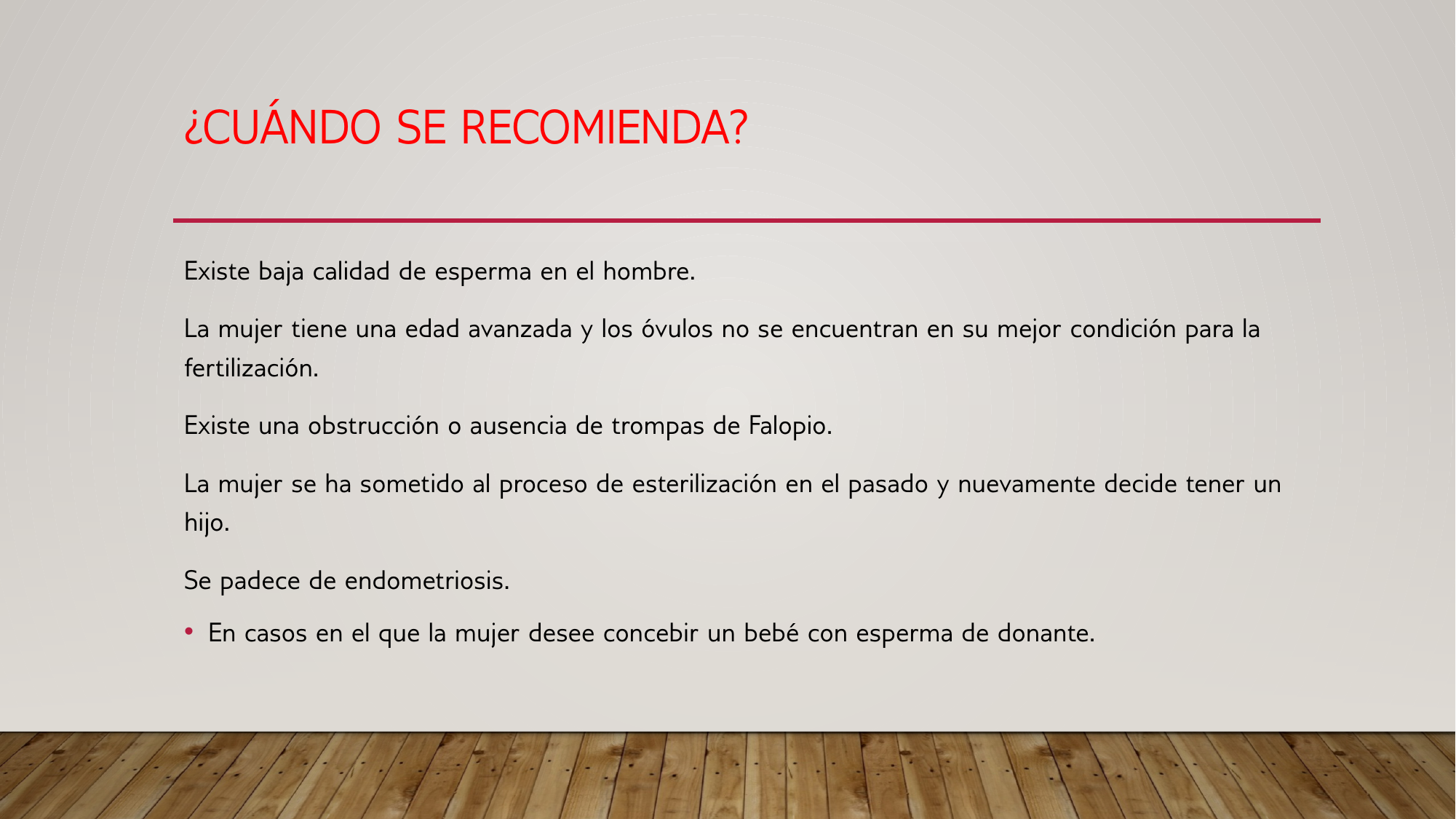

# ¿Cuándo se recomienda?
Existe baja calidad de esperma en el hombre.
La mujer tiene una edad avanzada y los óvulos no se encuentran en su mejor condición para la fertilización.
Existe una obstrucción o ausencia de trompas de Falopio.
La mujer se ha sometido al proceso de esterilización en el pasado y nuevamente decide tener un hijo.
Se padece de endometriosis.
En casos en el que la mujer desee concebir un bebé con esperma de donante.